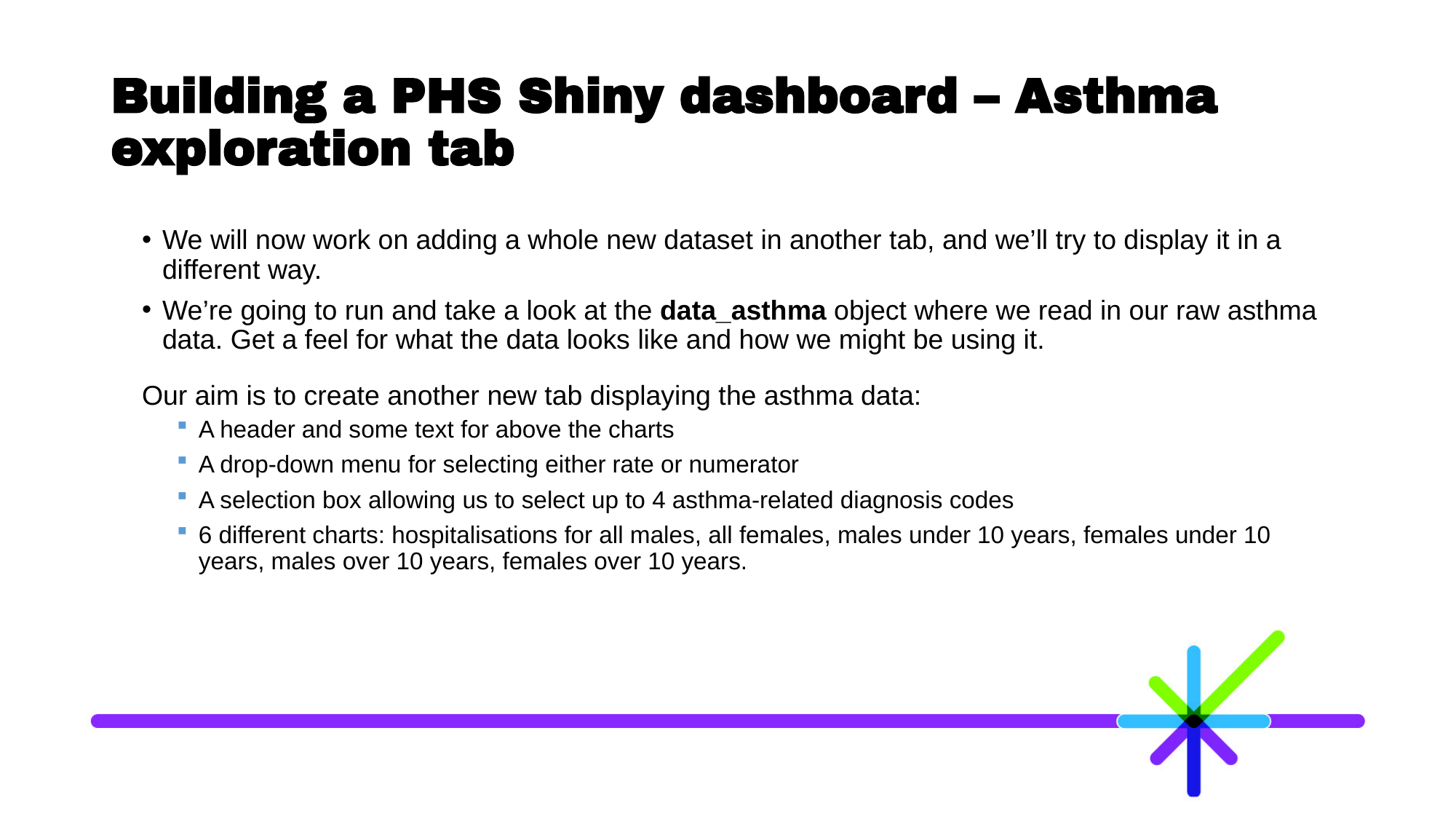

# Building a PHS Shiny dashboard – Asthma exploration tab
We will now work on adding a whole new dataset in another tab, and we’ll try to display it in a different way.
We’re going to run and take a look at the data_asthma object where we read in our raw asthma data. Get a feel for what the data looks like and how we might be using it.
Our aim is to create another new tab displaying the asthma data:
A header and some text for above the charts
A drop-down menu for selecting either rate or numerator
A selection box allowing us to select up to 4 asthma-related diagnosis codes
6 different charts: hospitalisations for all males, all females, males under 10 years, females under 10 years, males over 10 years, females over 10 years.